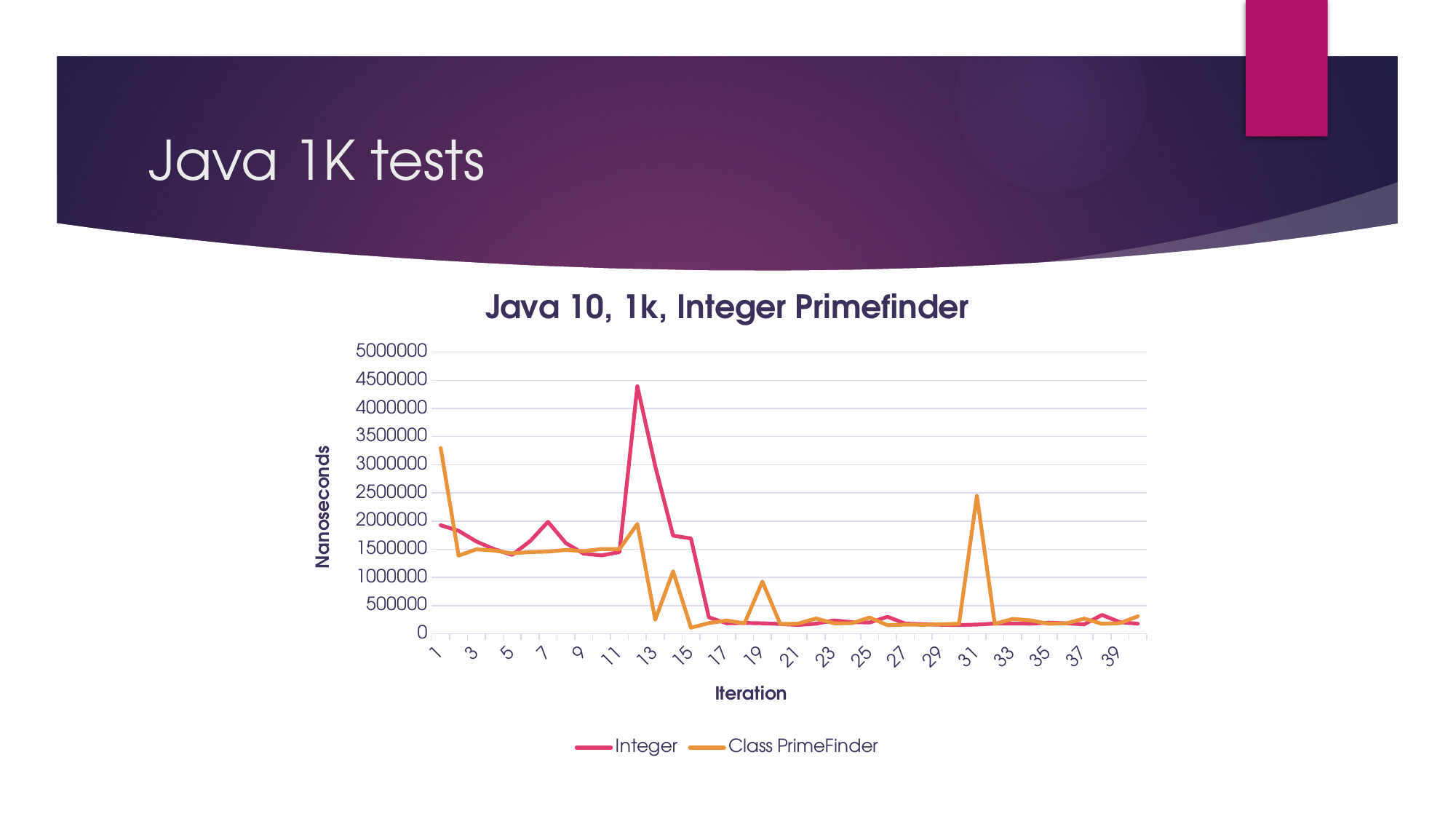

# Java 1K tests

### Chart: Java 10, 1k, Integer Primefinder

| Category | Integer | Class PrimeFinder |
|---|---|---|